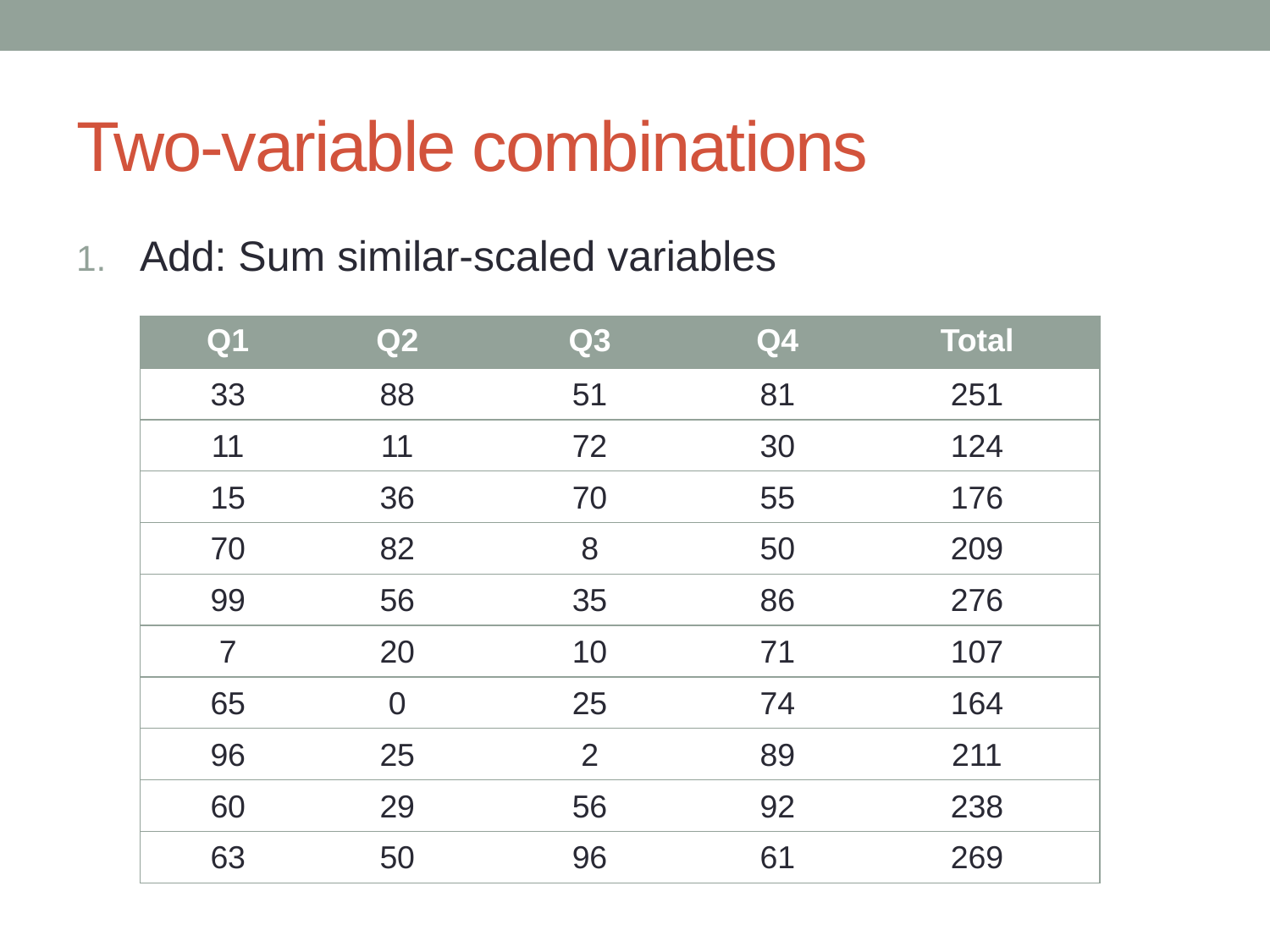

# Two-variable combinations
Add: Sum similar-scaled variables
| Q1 | Q2 | Q3 | Q4 | Total |
| --- | --- | --- | --- | --- |
| 33 | 88 | 51 | 81 | 251 |
| 11 | 11 | 72 | 30 | 124 |
| 15 | 36 | 70 | 55 | 176 |
| 70 | 82 | 8 | 50 | 209 |
| 99 | 56 | 35 | 86 | 276 |
| 7 | 20 | 10 | 71 | 107 |
| 65 | 0 | 25 | 74 | 164 |
| 96 | 25 | 2 | 89 | 211 |
| 60 | 29 | 56 | 92 | 238 |
| 63 | 50 | 96 | 61 | 269 |